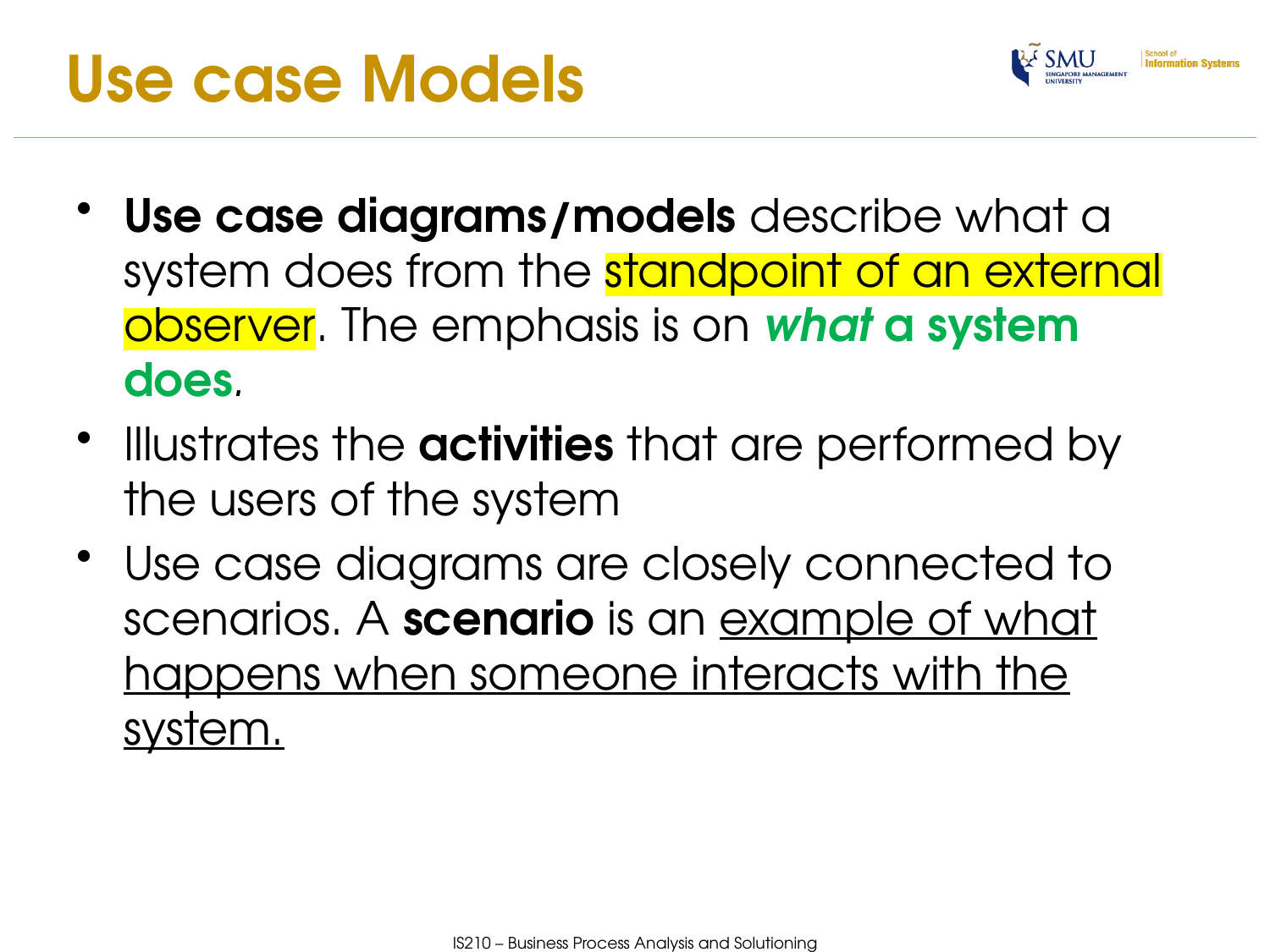

# Use case Models
Use case diagrams/models describe what a system does from the standpoint of an external observer. The emphasis is on what a system does.
Illustrates the activities that are performed by the users of the system
Use case diagrams are closely connected to scenarios. A scenario is an example of what happens when someone interacts with the system.